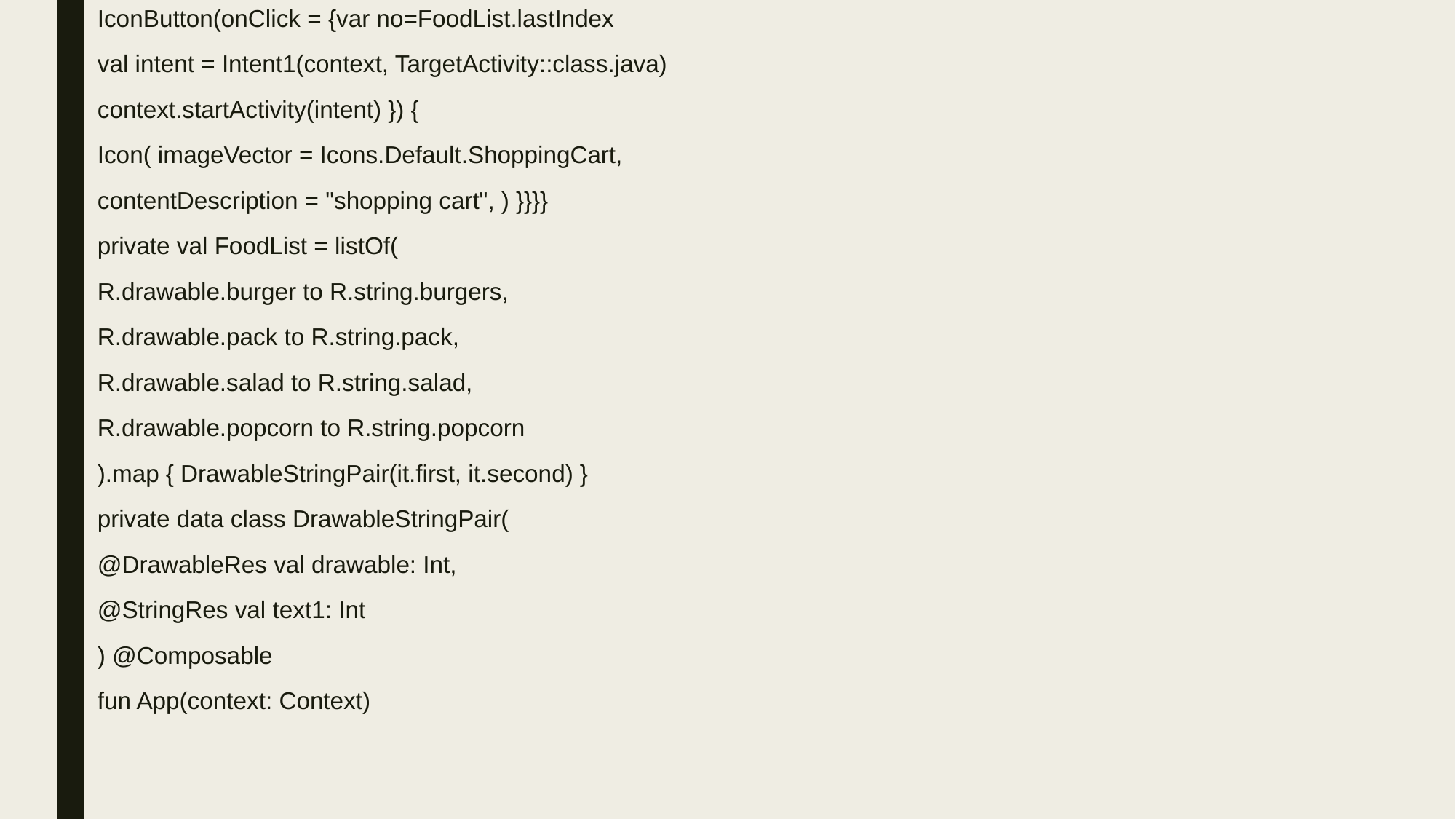

IconButton(onClick = {var no=FoodList.lastIndex
val intent = Intent1(context, TargetActivity::class.java)
context.startActivity(intent) }) {
Icon( imageVector = Icons.Default.ShoppingCart,
contentDescription = "shopping cart", ) }}}}
private val FoodList = listOf(
R.drawable.burger to R.string.burgers,
R.drawable.pack to R.string.pack,
R.drawable.salad to R.string.salad,
R.drawable.popcorn to R.string.popcorn
).map { DrawableStringPair(it.first, it.second) }
private data class DrawableStringPair(
@DrawableRes val drawable: Int,
@StringRes val text1: Int
) @Composable
fun App(context: Context)